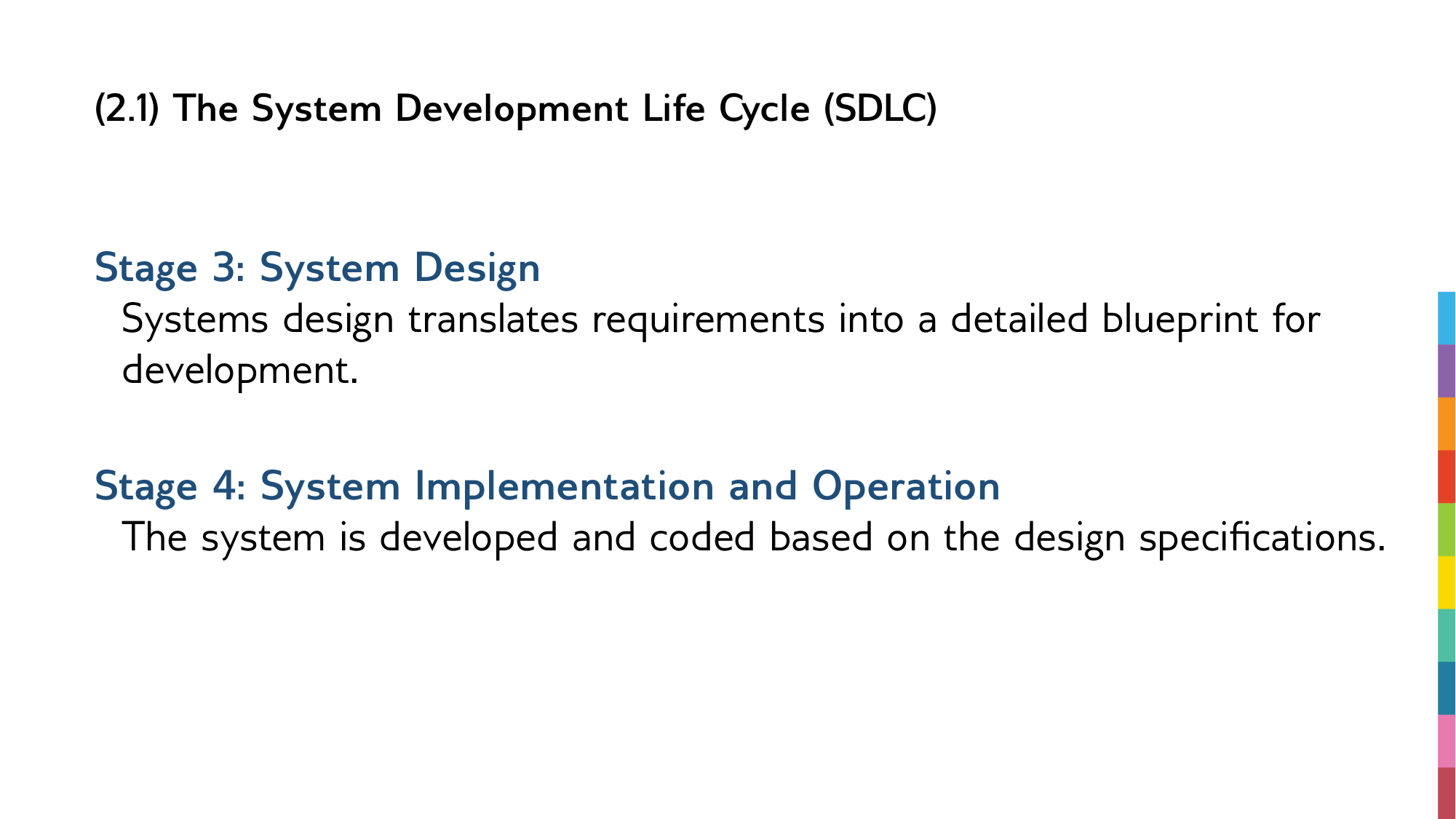

# (2.1) The System Development Life Cycle (SDLC)

Stage 3: System Design
	Systems design translates requirements into a detailed blueprint for development.

Stage 4: System Implementation and Operation
	The system is developed and coded based on the design specifications.